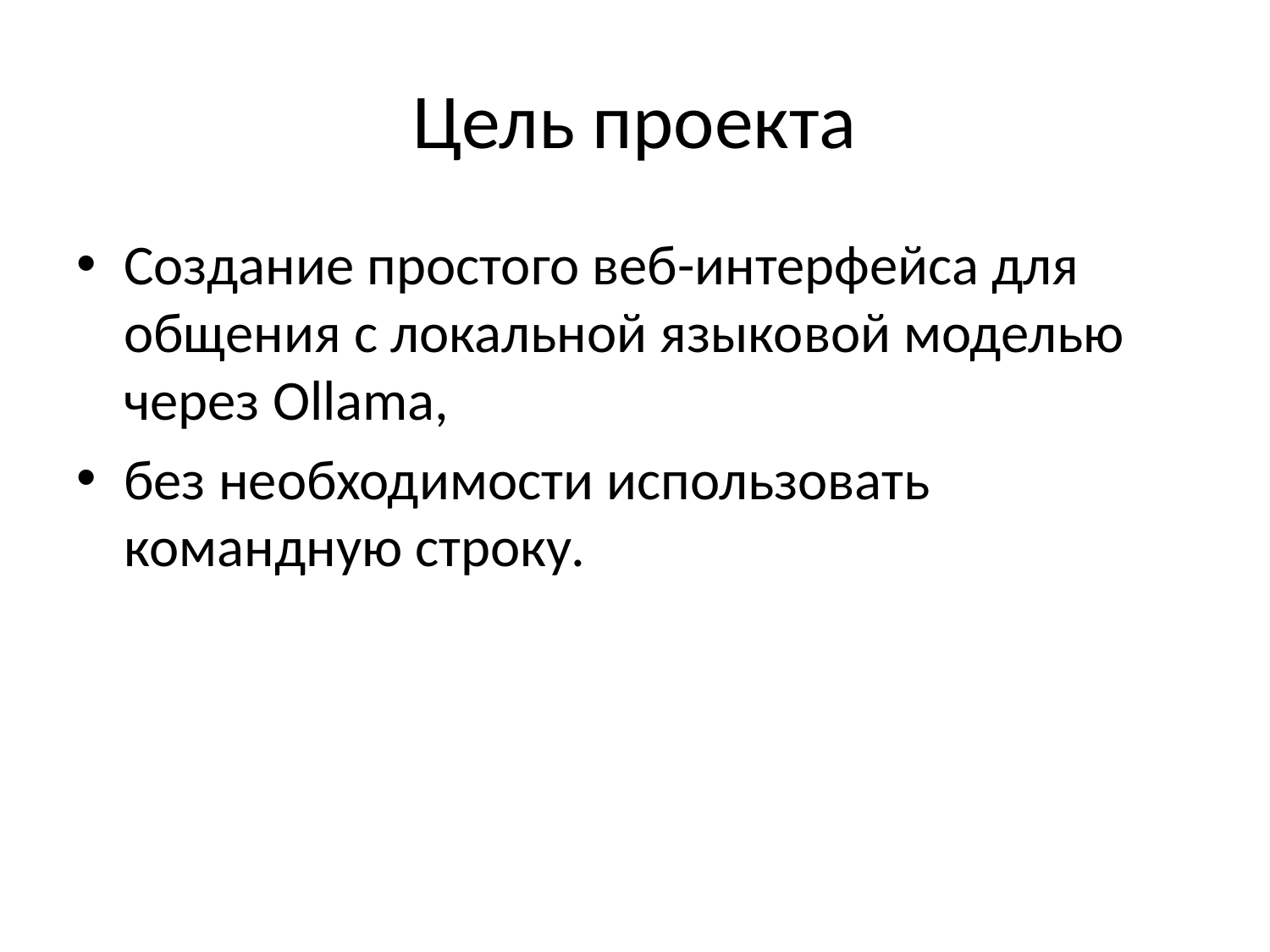

# Цель проекта
Создание простого веб-интерфейса для общения с локальной языковой моделью через Ollama,
без необходимости использовать командную строку.